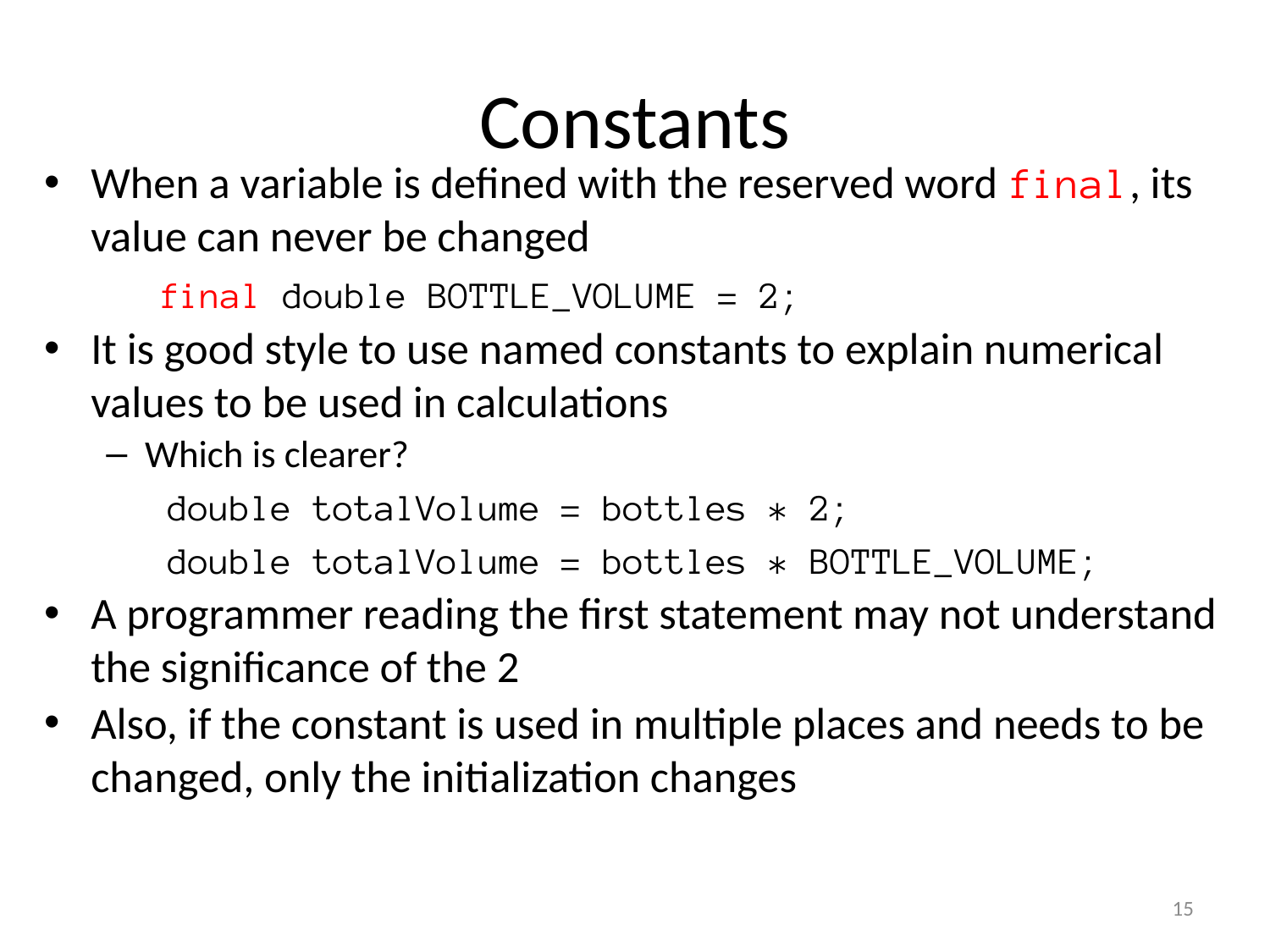

# Constants
When a variable is defined with the reserved word final, its value can never be changed
	final double BOTTLE_VOLUME = 2;
It is good style to use named constants to explain numerical values to be used in calculations
Which is clearer?
double totalVolume = bottles * 2;
double totalVolume = bottles * BOTTLE_VOLUME;
A programmer reading the first statement may not understand the significance of the 2
Also, if the constant is used in multiple places and needs to be changed, only the initialization changes

15